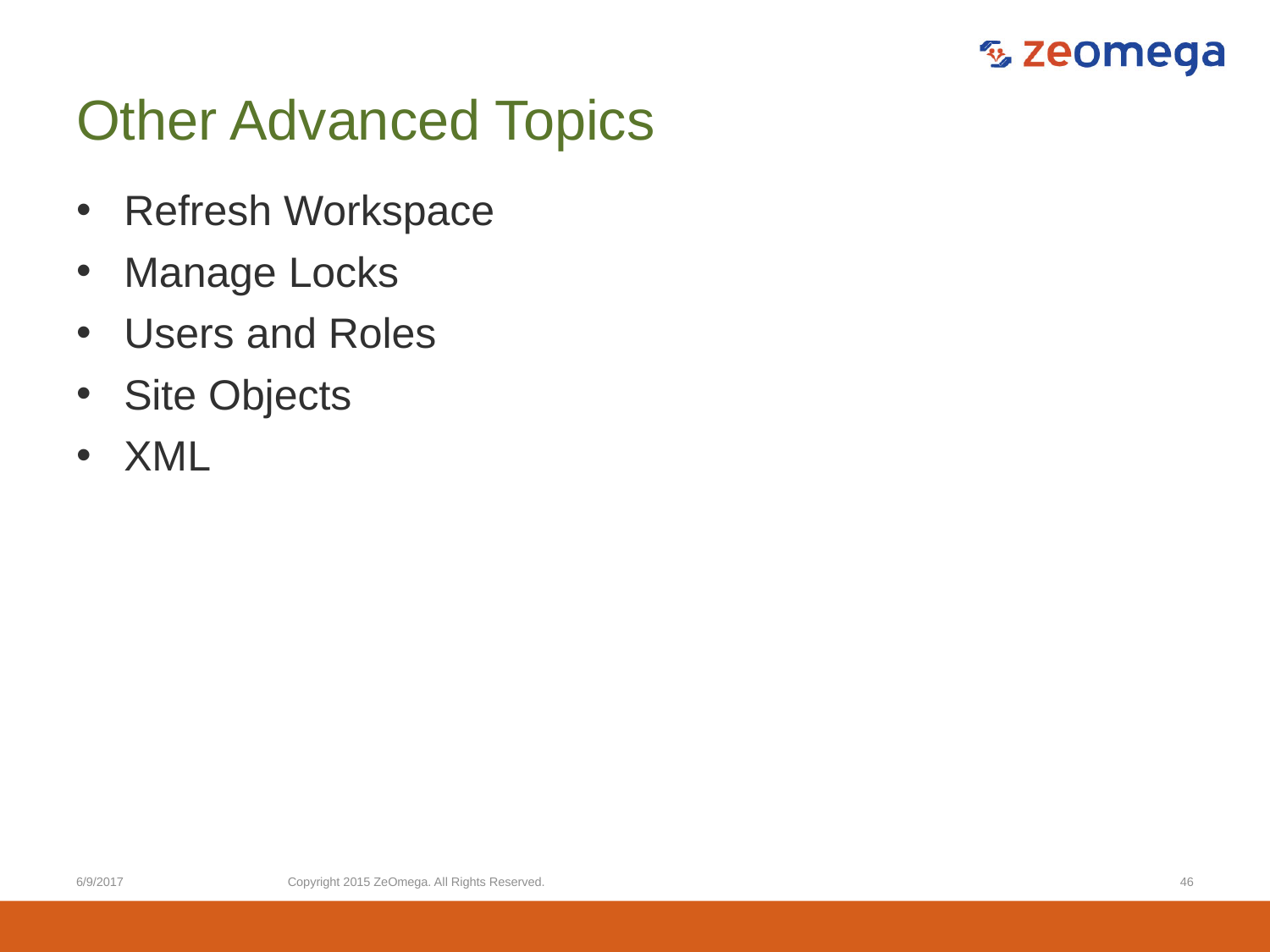

# Other Advanced Topics
Refresh Workspace
Manage Locks
Users and Roles
Site Objects
XML

6/9/2017
Copyright 2015 ZeOmega. All Rights Reserved.
46